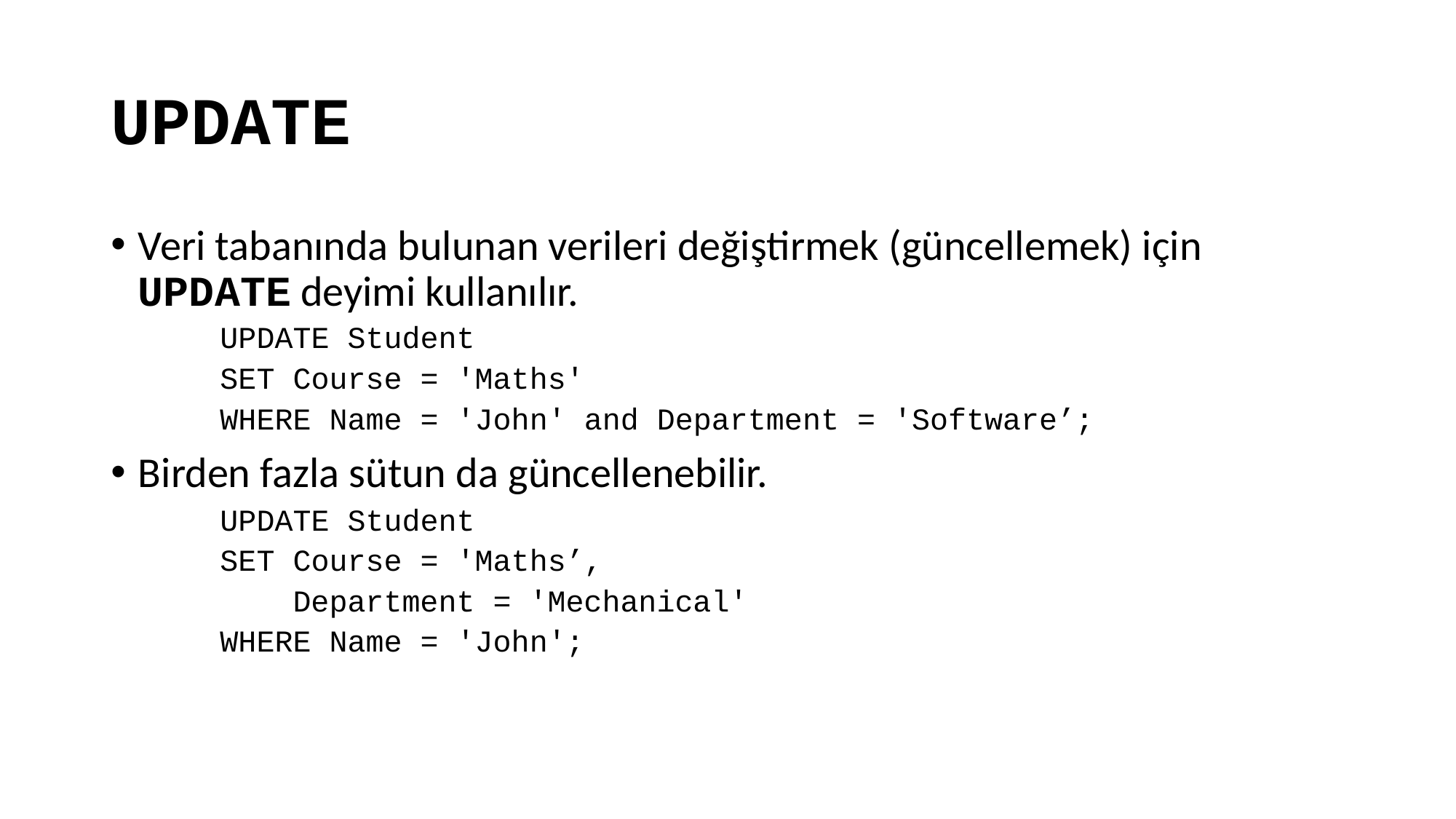

# UPDATE
Veri tabanında bulunan verileri değiştirmek (güncellemek) için UPDATE deyimi kullanılır.
UPDATE Student
SET Course = 'Maths'
WHERE Name = 'John' and Department = 'Software’;
Birden fazla sütun da güncellenebilir.
UPDATE Student
SET Course = 'Maths’,
    Department = 'Mechanical'
WHERE Name = 'John';